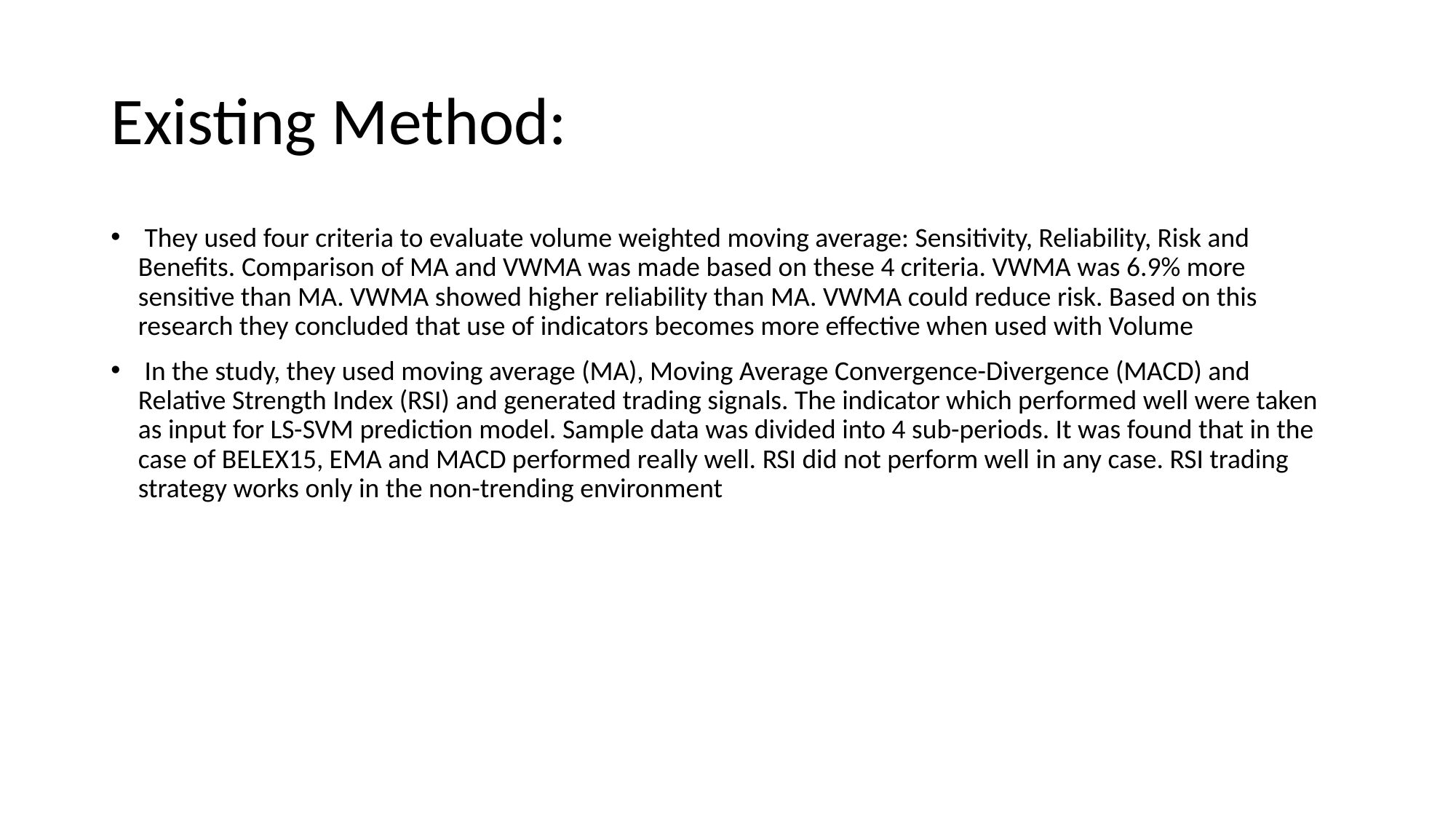

# Existing Method:
 They used four criteria to evaluate volume weighted moving average: Sensitivity, Reliability, Risk and Benefits. Comparison of MA and VWMA was made based on these 4 criteria. VWMA was 6.9% more sensitive than MA. VWMA showed higher reliability than MA. VWMA could reduce risk. Based on this research they concluded that use of indicators becomes more effective when used with Volume
 In the study, they used moving average (MA), Moving Average Convergence-Divergence (MACD) and Relative Strength Index (RSI) and generated trading signals. The indicator which performed well were taken as input for LS-SVM prediction model. Sample data was divided into 4 sub-periods. It was found that in the case of BELEX15, EMA and MACD performed really well. RSI did not perform well in any case. RSI trading strategy works only in the non-trending environment